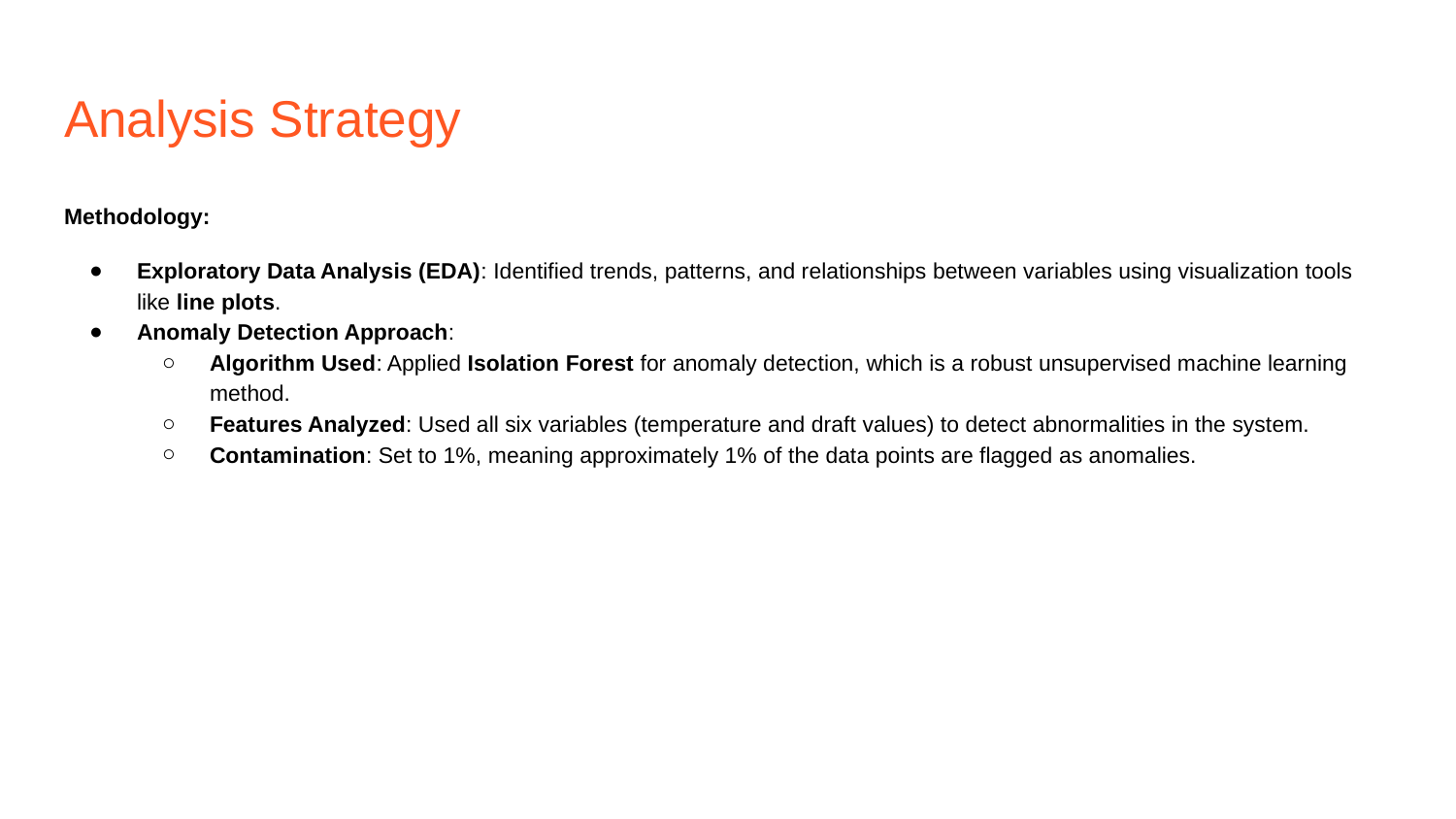

# Analysis Strategy
Methodology:
Exploratory Data Analysis (EDA): Identified trends, patterns, and relationships between variables using visualization tools like line plots.
Anomaly Detection Approach:
Algorithm Used: Applied Isolation Forest for anomaly detection, which is a robust unsupervised machine learning method.
Features Analyzed: Used all six variables (temperature and draft values) to detect abnormalities in the system.
Contamination: Set to 1%, meaning approximately 1% of the data points are flagged as anomalies.